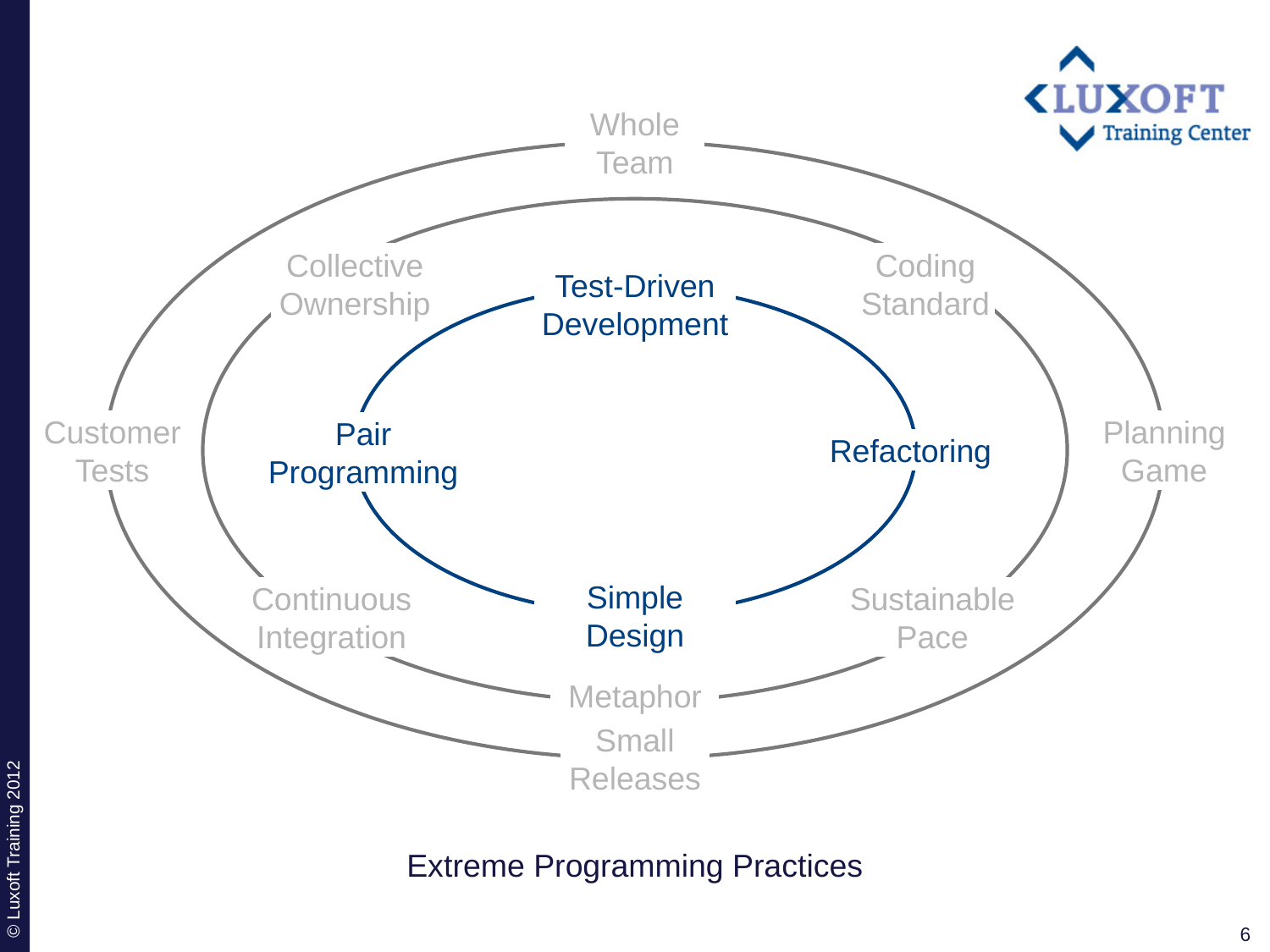

Whole Team

Collective
Ownership
Coding
Standard
Test-Driven
Development

Customer
Tests
Planning Game
Pair
Programming
Refactoring
Simple Design
Continuous
Integration
Sustainable
Pace
Metaphor
Small Releases
# Extreme Programming Practices